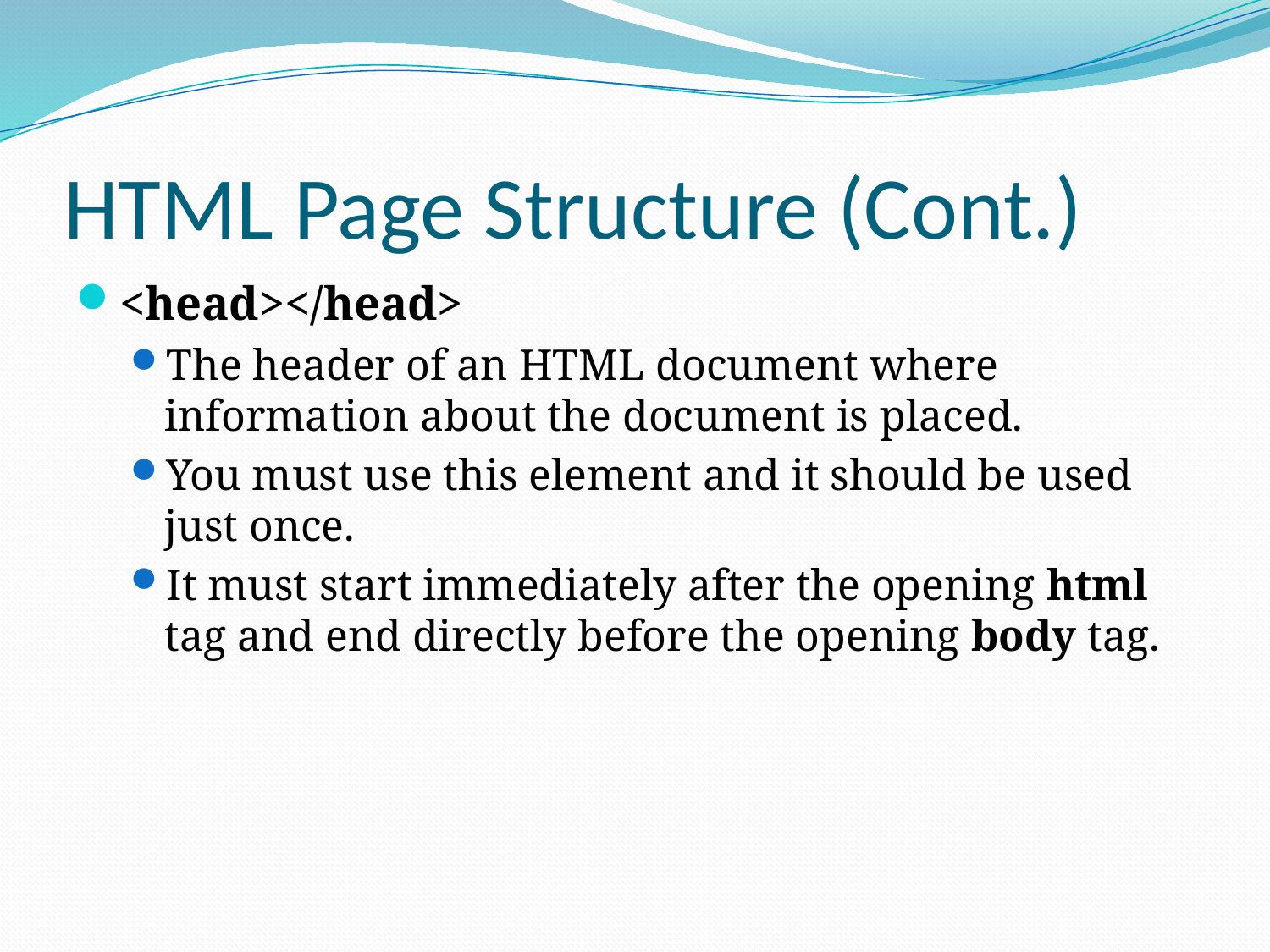

# HTML Page Structure (Cont.)
<head></head>
The header of an HTML document where information about the document is placed.
You must use this element and it should be used just once.
It must start immediately after the opening html tag and end directly before the opening body tag.